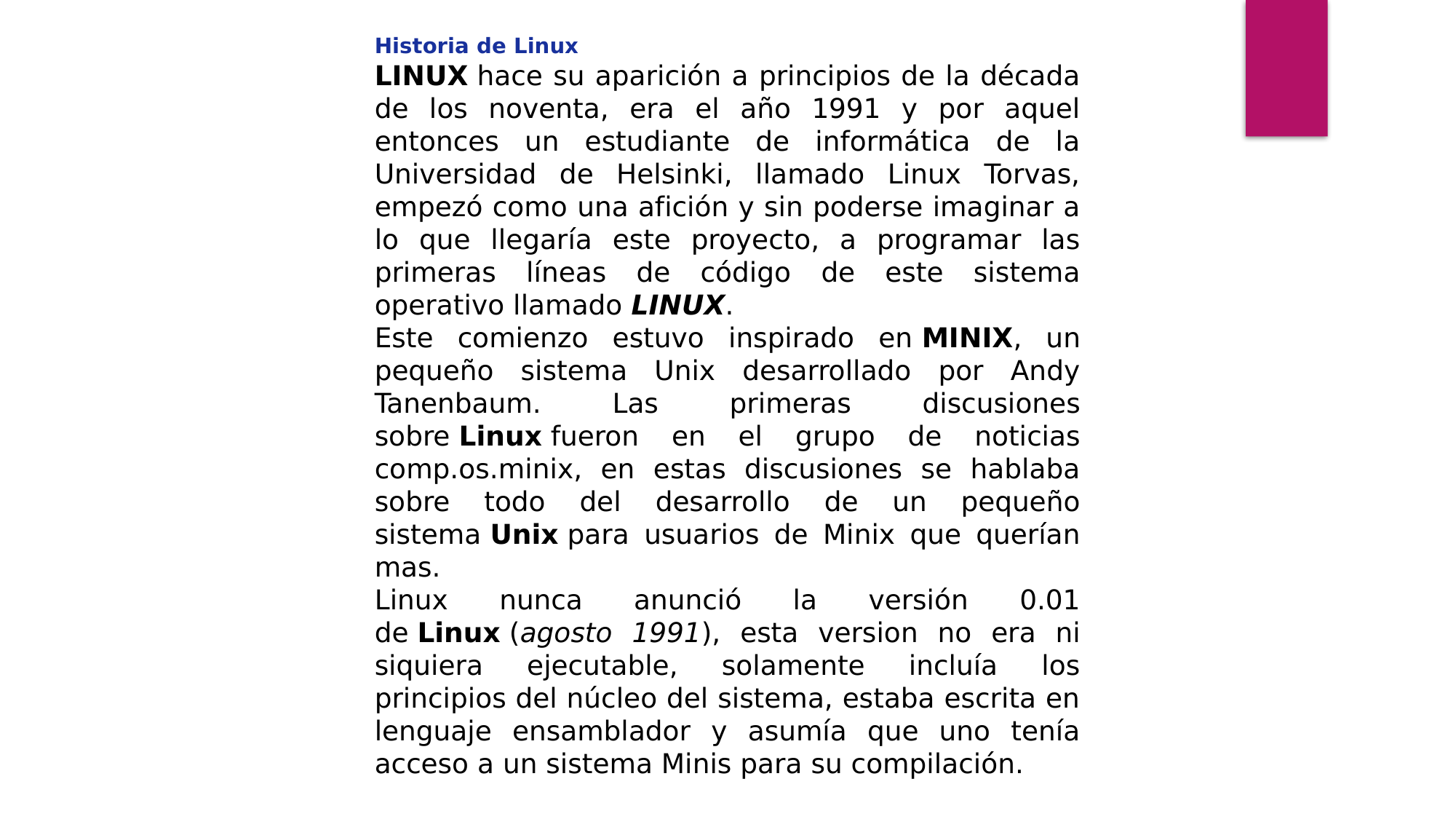

Historia de Linux
LINUX hace su aparición a principios de la década de los noventa, era el año 1991 y por aquel entonces un estudiante de informática de la Universidad de Helsinki, llamado Linux Torvas, empezó como una afición y sin poderse imaginar a lo que llegaría este proyecto, a programar las primeras líneas de código de este sistema operativo llamado LINUX.
Este comienzo estuvo inspirado en MINIX, un pequeño sistema Unix desarrollado por Andy Tanenbaum. Las primeras discusiones sobre Linux fueron en el grupo de noticias comp.os.minix, en estas discusiones se hablaba sobre todo del desarrollo de un pequeño sistema Unix para usuarios de Minix que querían mas.
Linux nunca anunció la versión 0.01 de Linux (agosto 1991), esta version no era ni siquiera ejecutable, solamente incluía los principios del núcleo del sistema, estaba escrita en lenguaje ensamblador y asumía que uno tenía acceso a un sistema Minis para su compilación.